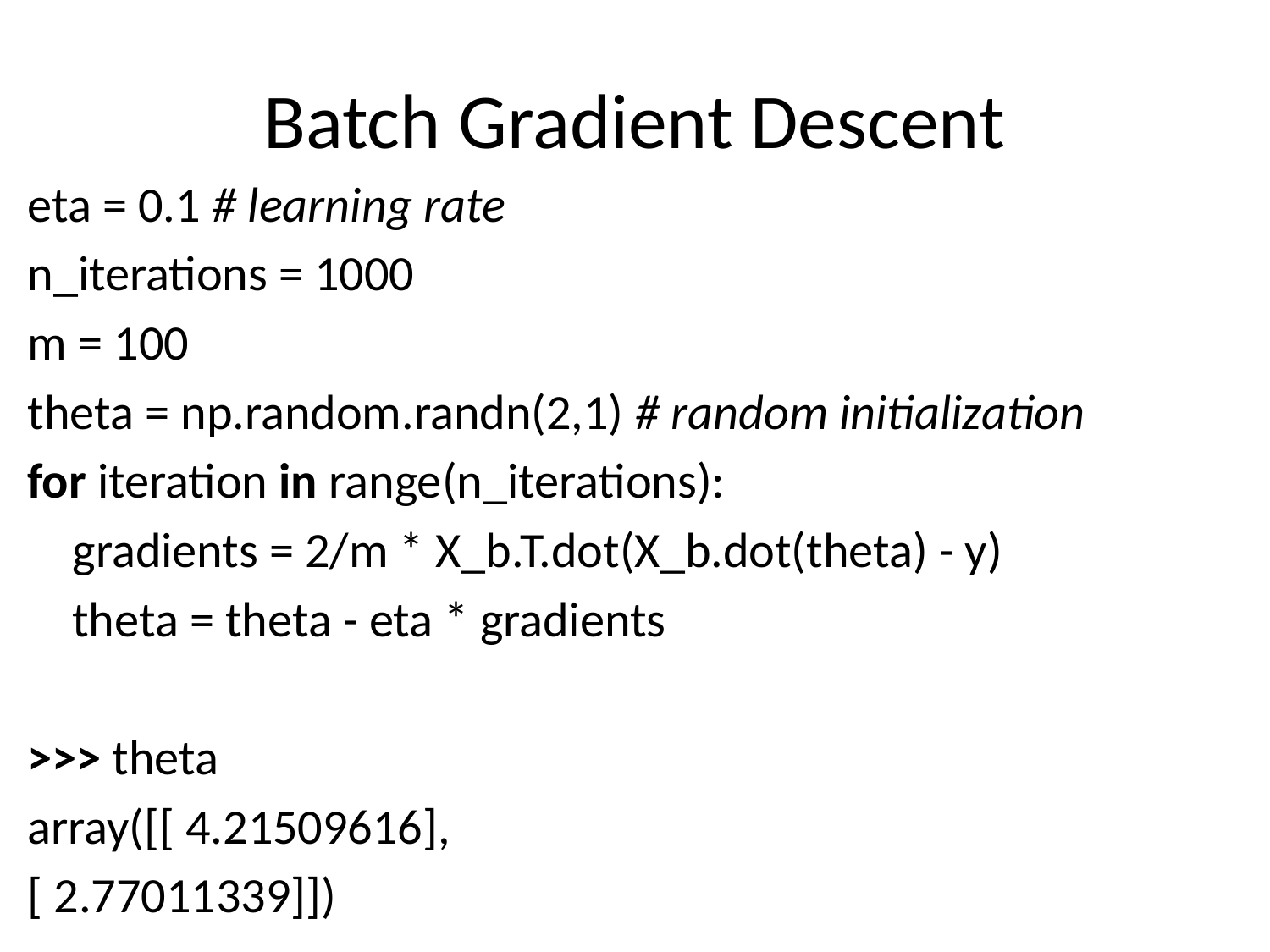

# Batch Gradient Descent
eta = 0.1 # learning rate
n_iterations = 1000
m = 100
theta = np.random.randn(2,1) # random initialization
for iteration in range(n_iterations):
    gradients = 2/m * X_b.T.dot(X_b.dot(theta) - y)
    theta = theta - eta * gradients

>>> theta
array([[ 4.21509616],
[ 2.77011339]])